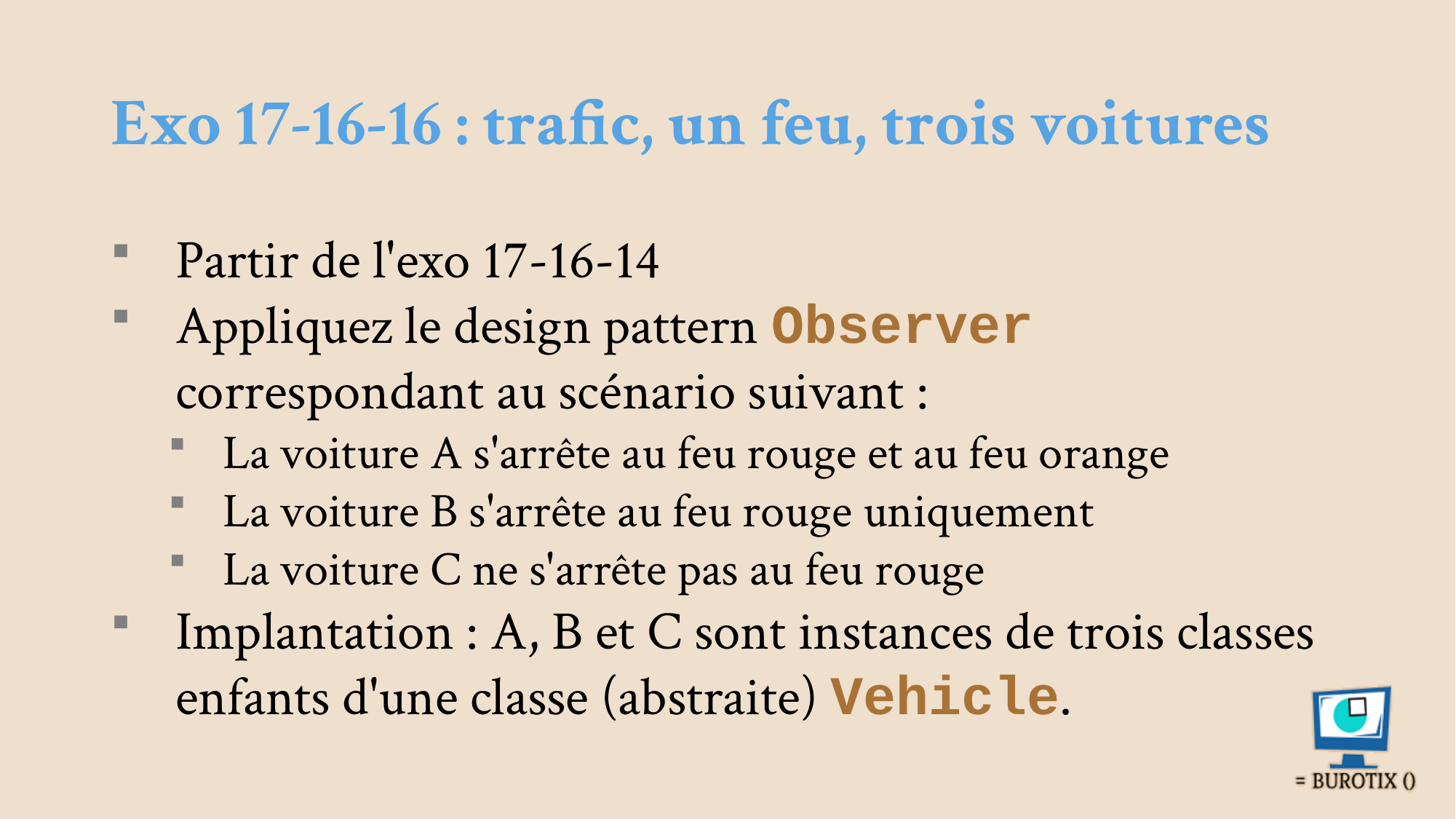

# Exo 17-16-16 : trafic, un feu, trois voitures
Partir de l'exo 17-16-14
Appliquez le design pattern Observer correspondant au scénario suivant :
La voiture A s'arrête au feu rouge et au feu orange
La voiture B s'arrête au feu rouge uniquement
La voiture C ne s'arrête pas au feu rouge
Implantation : A, B et C sont instances de trois classes enfants d'une classe (abstraite) Vehicle.